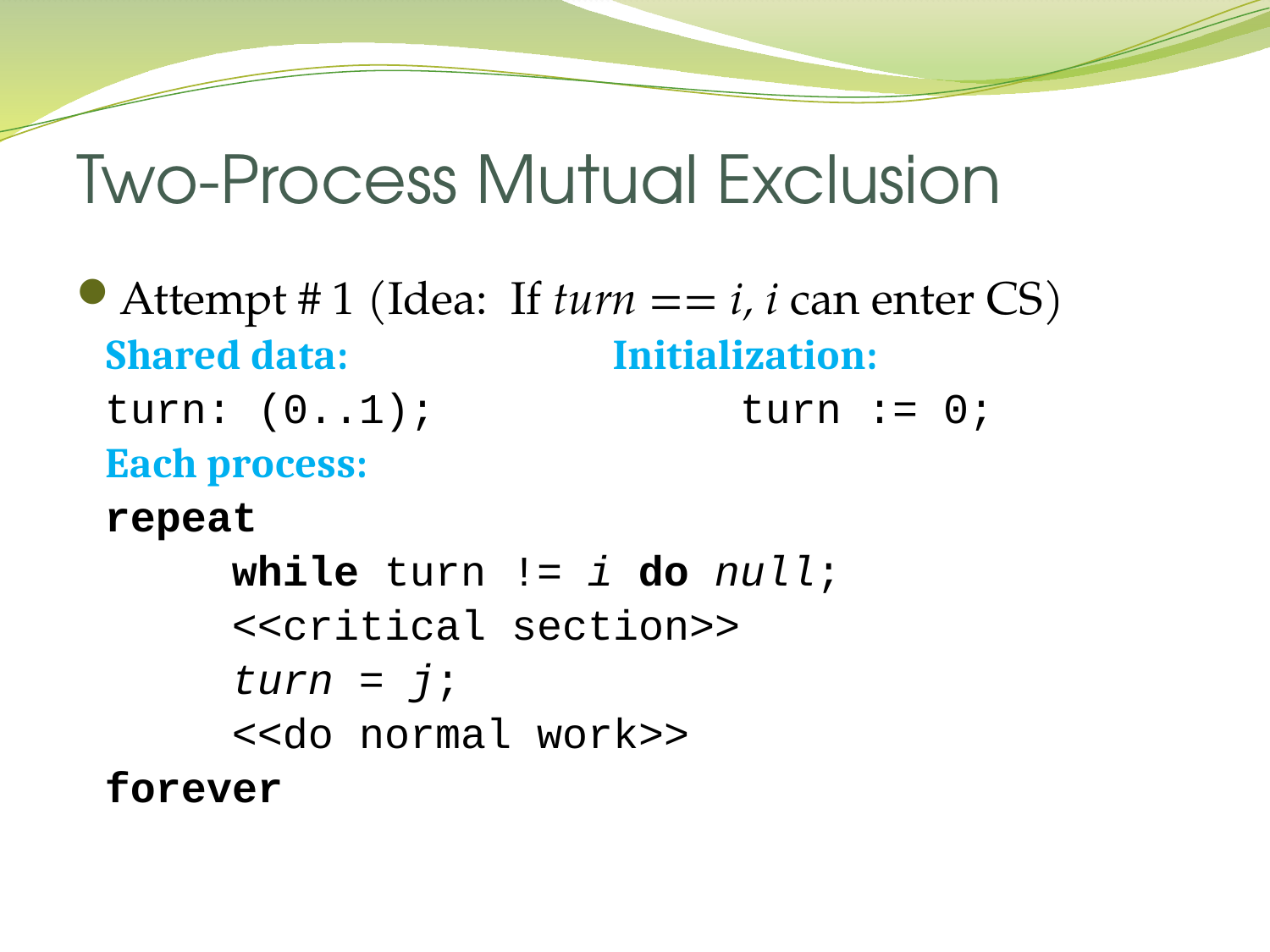

# Two-Process Mutual Exclusion
Attempt # 1 (Idea:  If turn == i, i can enter CS)
	Shared data:			Initialization:
	turn: (0..1);			turn := 0;
	Each process:
	repeat
		while turn != i do null;
		<<critical section>>
		turn = j;
		<<do normal work>>
	forever